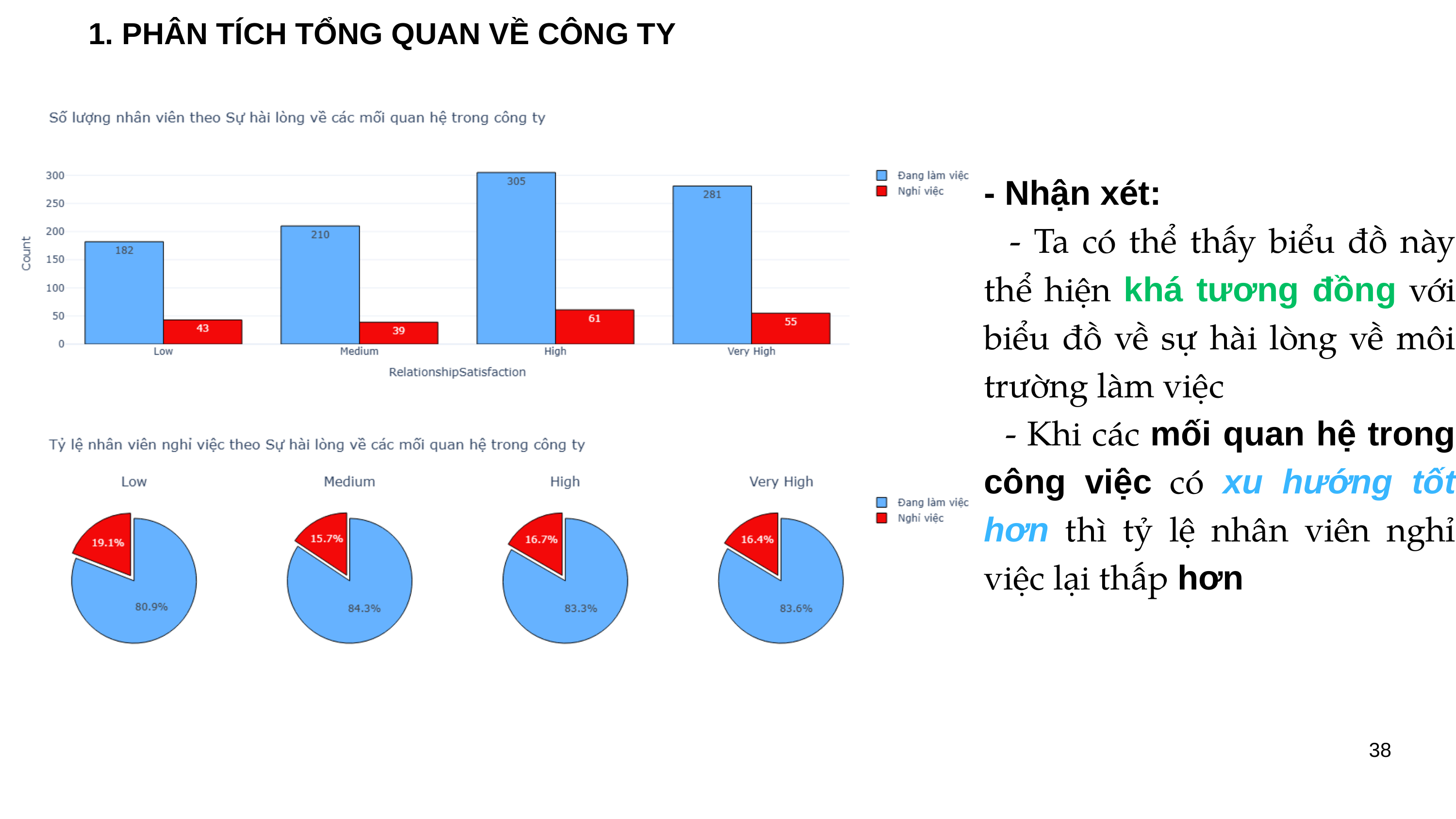

1. PHÂN TÍCH TỔNG QUAN VỀ CÔNG TY

- Nhận xét:
  - Ta có thể thấy biểu đồ này thể hiện khá tương đồng với biểu đồ về sự hài lòng về môi trường làm việc
  - Khi các mối quan hệ trong công việc có xu hướng tốt hơn thì tỷ lệ nhân viên nghỉ việc lại thấp hơn

38